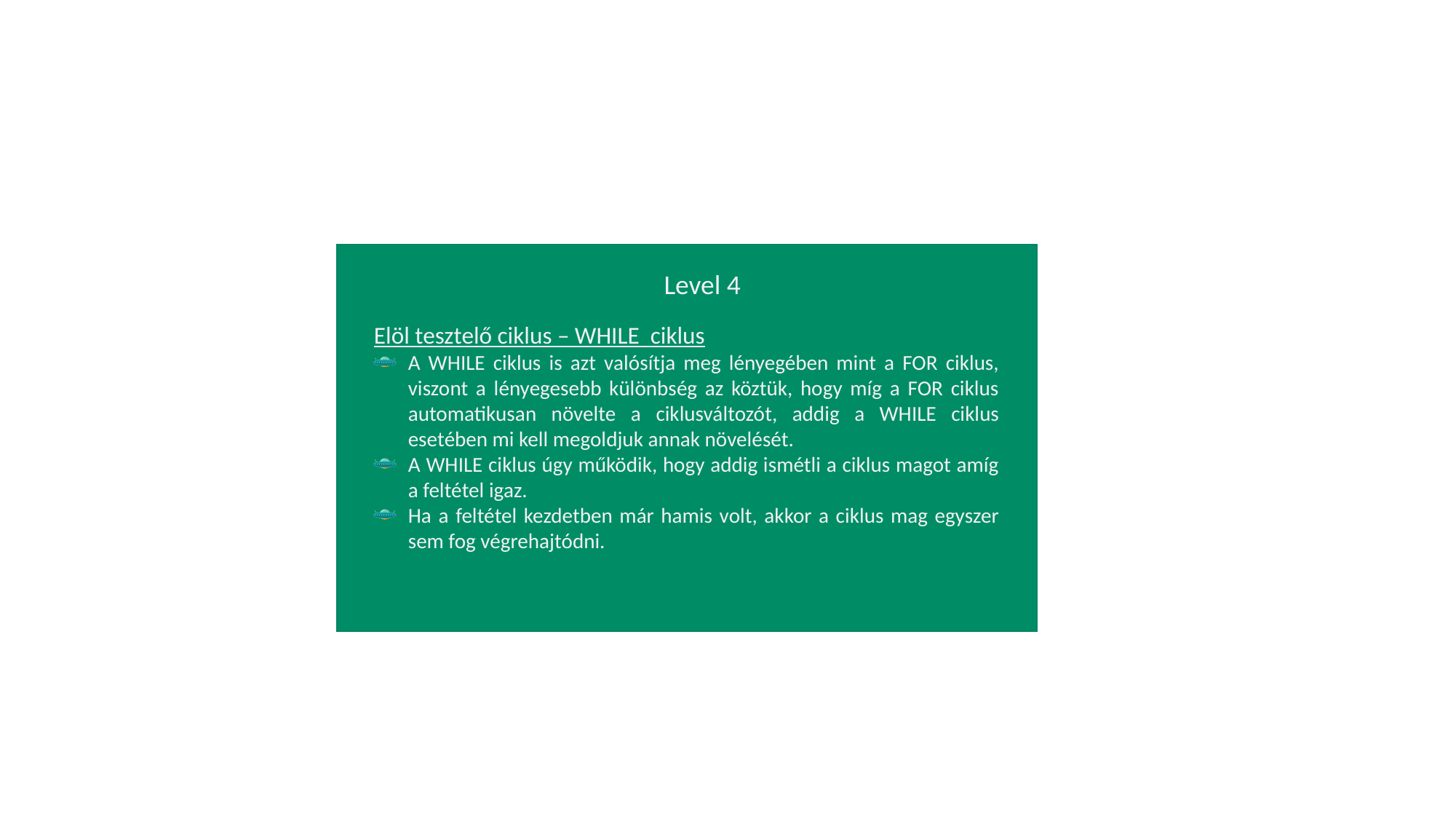

Level 4
Elöl tesztelő ciklus – WHILE  ciklus
A WHILE ciklus is azt valósítja meg lényegében mint a FOR ciklus, viszont a lényegesebb különbség az köztük, hogy míg a FOR ciklus automatikusan növelte a ciklusváltozót, addig a WHILE ciklus esetében mi kell megoldjuk annak növelését.
A WHILE ciklus úgy működik, hogy addig ismétli a ciklus magot amíg a feltétel igaz.
Ha a feltétel kezdetben már hamis volt, akkor a ciklus mag egyszer sem fog végrehajtódni.